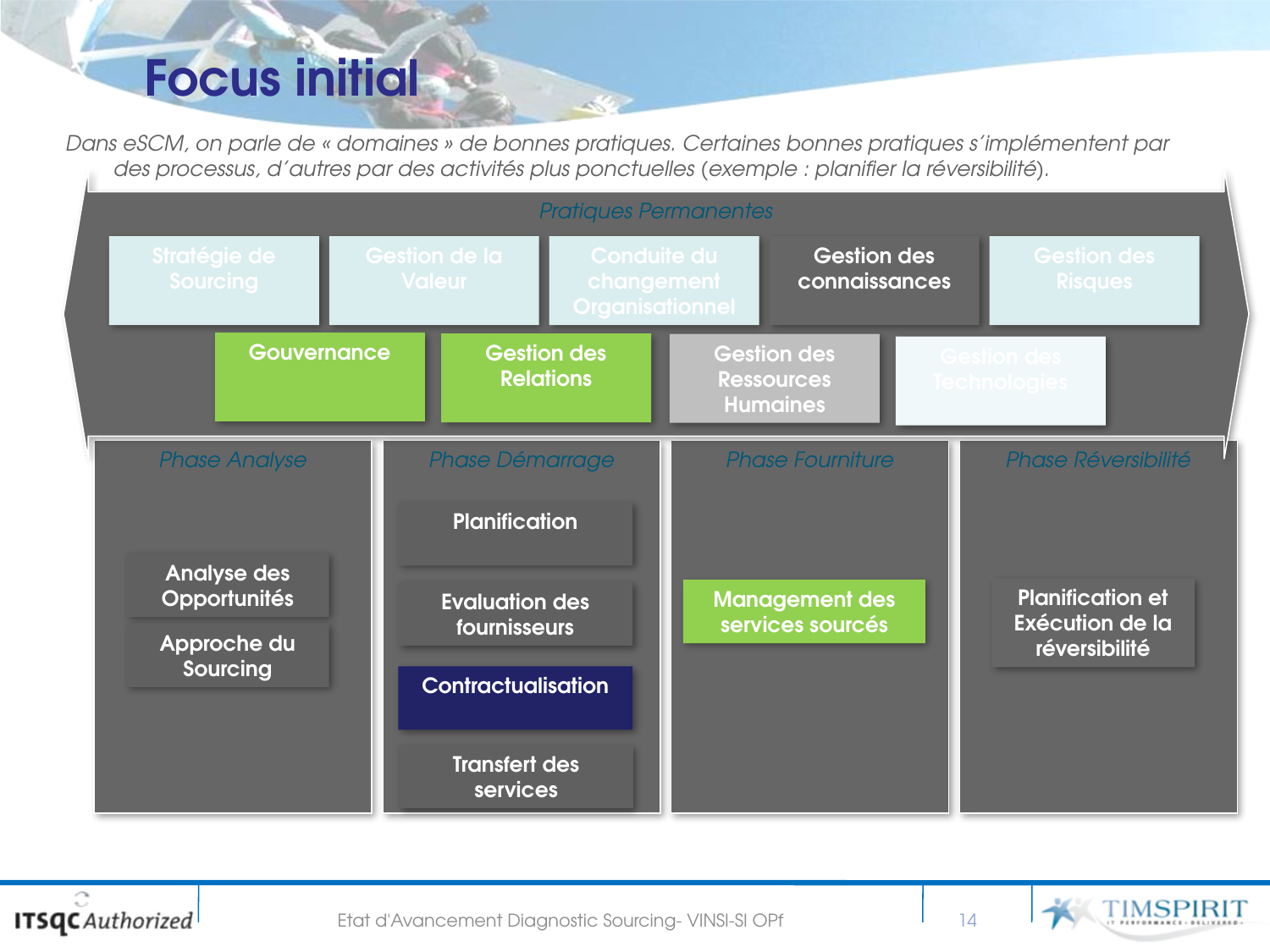

# Focus initial
Dans eSCM, on parle de « domaines » de bonnes pratiques. Certaines bonnes pratiques s’implémentent par des processus, d’autres par des activités plus ponctuelles (exemple : planifier la réversibilité).
Pratiques Permanentes
Stratégie de Sourcing

Gestion de la Valeur

Conduite du changement Organisationnel
Gestion des connaissances

Gestion des Risques

Gouvernance

Gestion des Relations

Gestion des Ressources Humaines
Gestion des Technologies

Phase Analyse

Phase Démarrage

Phase Fourniture

Phase Réversibilité

Planification

Analyse des Opportunités
Planification et Exécution de la réversibilité
Management des services sourcés
Evaluation des fournisseurs
Approche du Sourcing
Contractualisation

Transfert des services

Etat d'Avancement Diagnostic Sourcing- VINSI-SI OPf
14